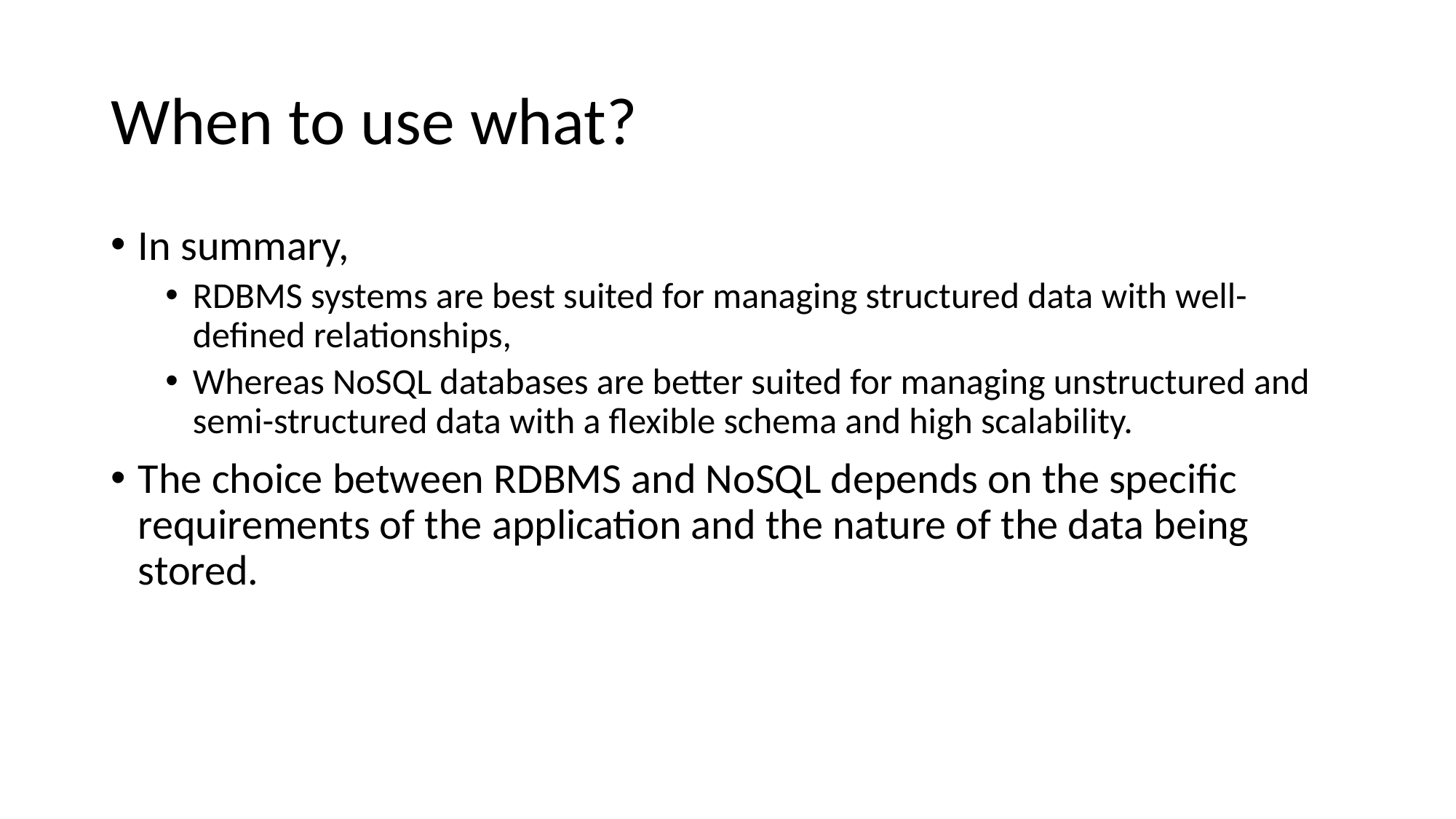

# When to use what?
In summary,
RDBMS systems are best suited for managing structured data with well-defined relationships,
Whereas NoSQL databases are better suited for managing unstructured and semi-structured data with a flexible schema and high scalability.
The choice between RDBMS and NoSQL depends on the specific requirements of the application and the nature of the data being stored.